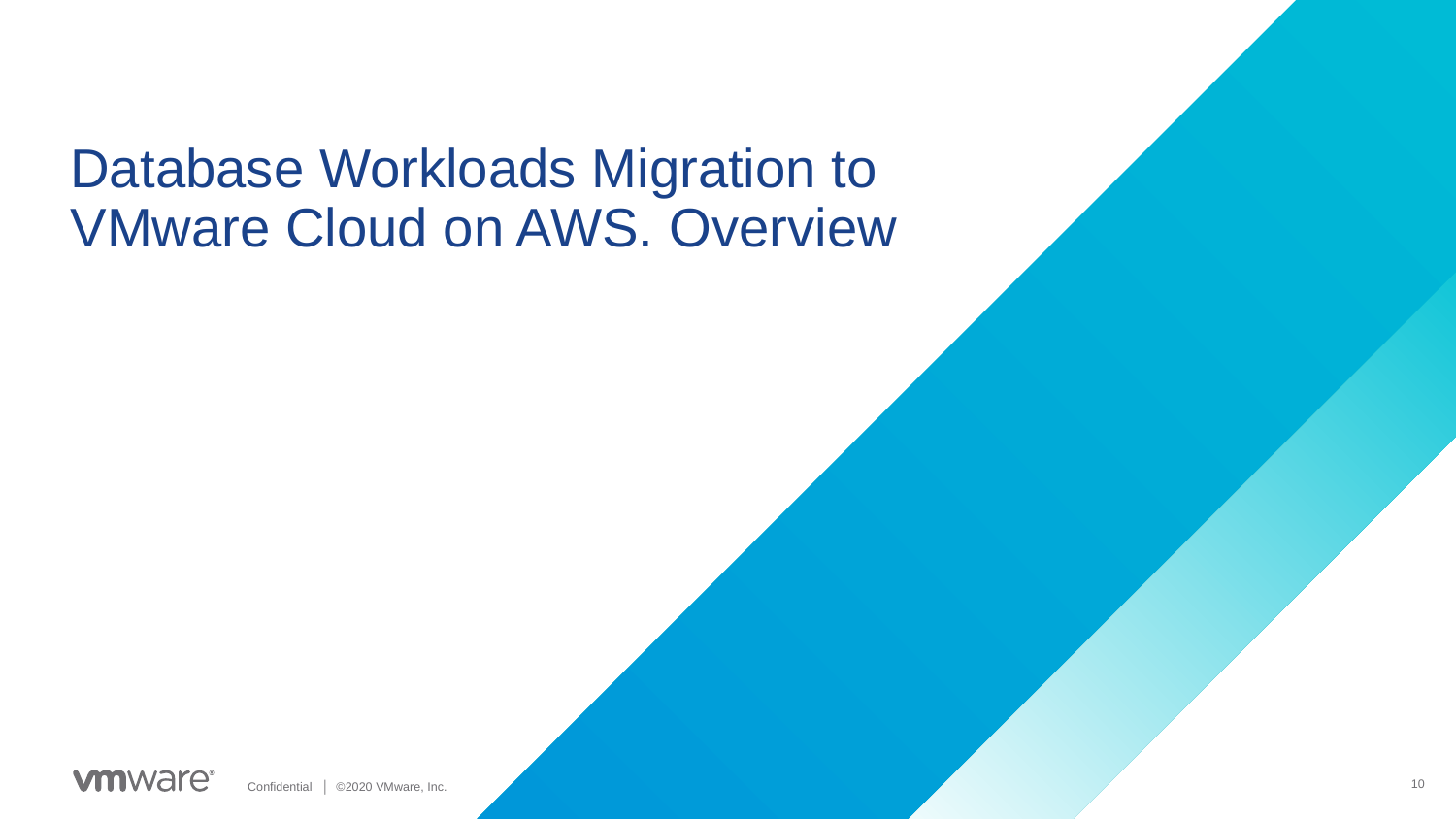

# Database Workloads Migration to VMware Cloud on AWS. Overview